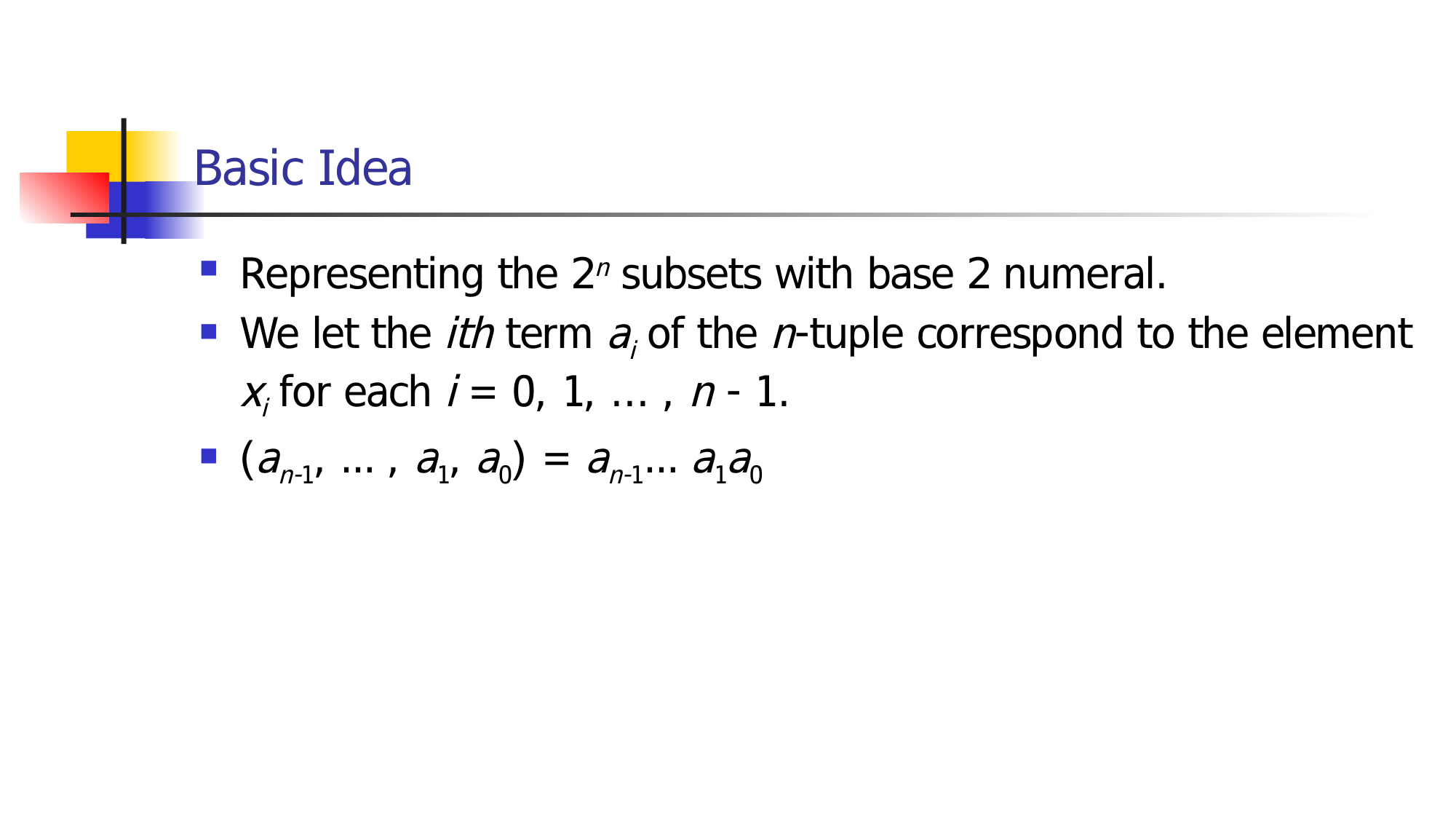

# Basic Idea
Representing the 2n subsets with base 2 numeral.
We let the ith term ai of the n-tuple correspond to the element xi for each i = 0, 1, ... , n - 1.
(an-1, … , a1, a0) = an-1… a1a0